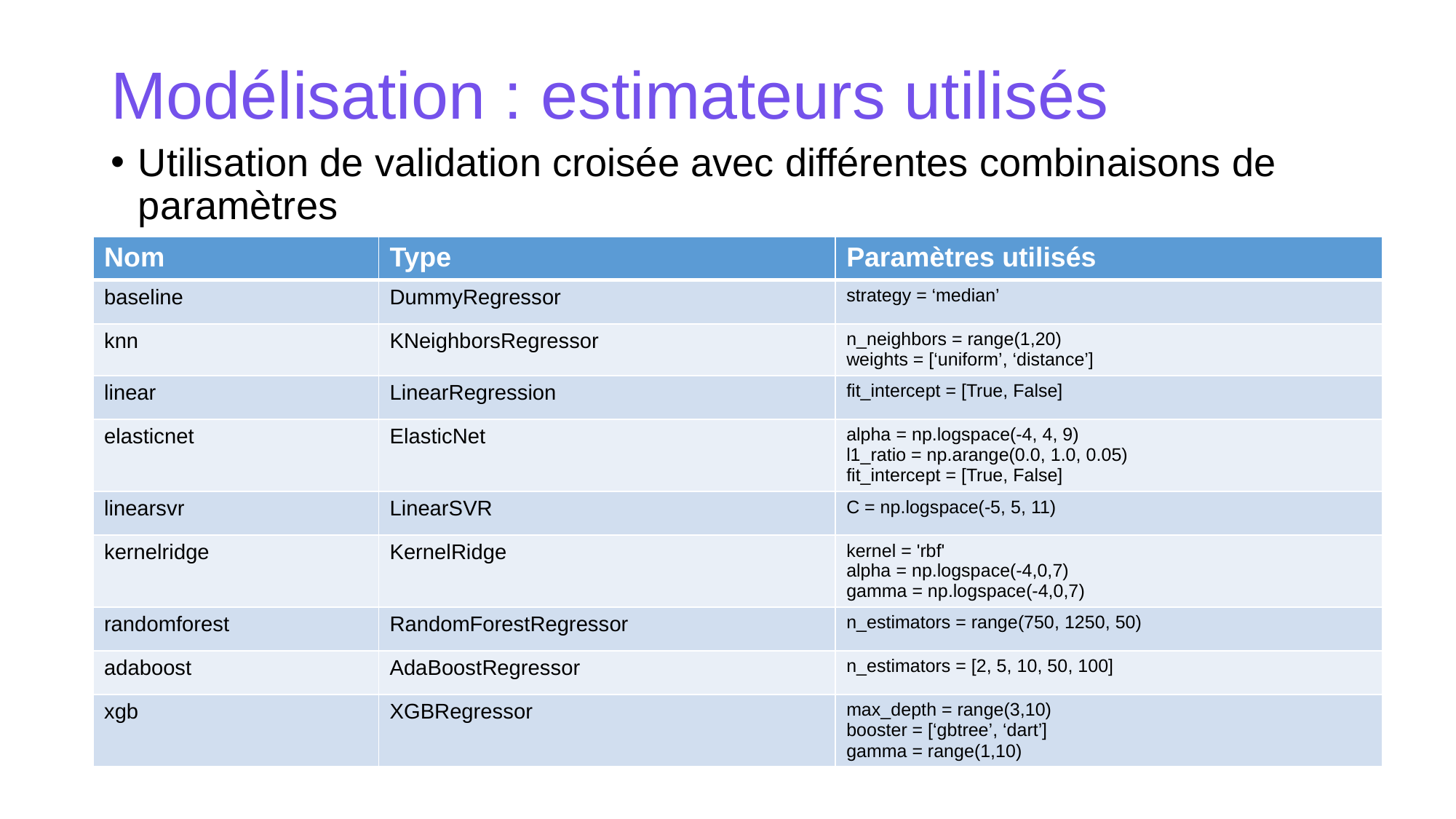

# Modélisation : estimateurs utilisés
Utilisation de validation croisée avec différentes combinaisons de paramètres
| Nom | Type | Paramètres utilisés |
| --- | --- | --- |
| baseline | DummyRegressor | strategy = ‘median’ |
| knn | KNeighborsRegressor | n\_neighbors = range(1,20) weights = [‘uniform’, ‘distance’] |
| linear | LinearRegression | fit\_intercept = [True, False] |
| elasticnet | ElasticNet | alpha = np.logspace(-4, 4, 9) l1\_ratio = np.arange(0.0, 1.0, 0.05) fit\_intercept = [True, False] |
| linearsvr | LinearSVR | C = np.logspace(-5, 5, 11) |
| kernelridge | KernelRidge | kernel = 'rbf' alpha = np.logspace(-4,0,7) gamma = np.logspace(-4,0,7) |
| randomforest | RandomForestRegressor | n\_estimators = range(750, 1250, 50) |
| adaboost | AdaBoostRegressor | n\_estimators = [2, 5, 10, 50, 100] |
| xgb | XGBRegressor | max\_depth = range(3,10) booster = [‘gbtree’, ‘dart’] gamma = range(1,10) |
12